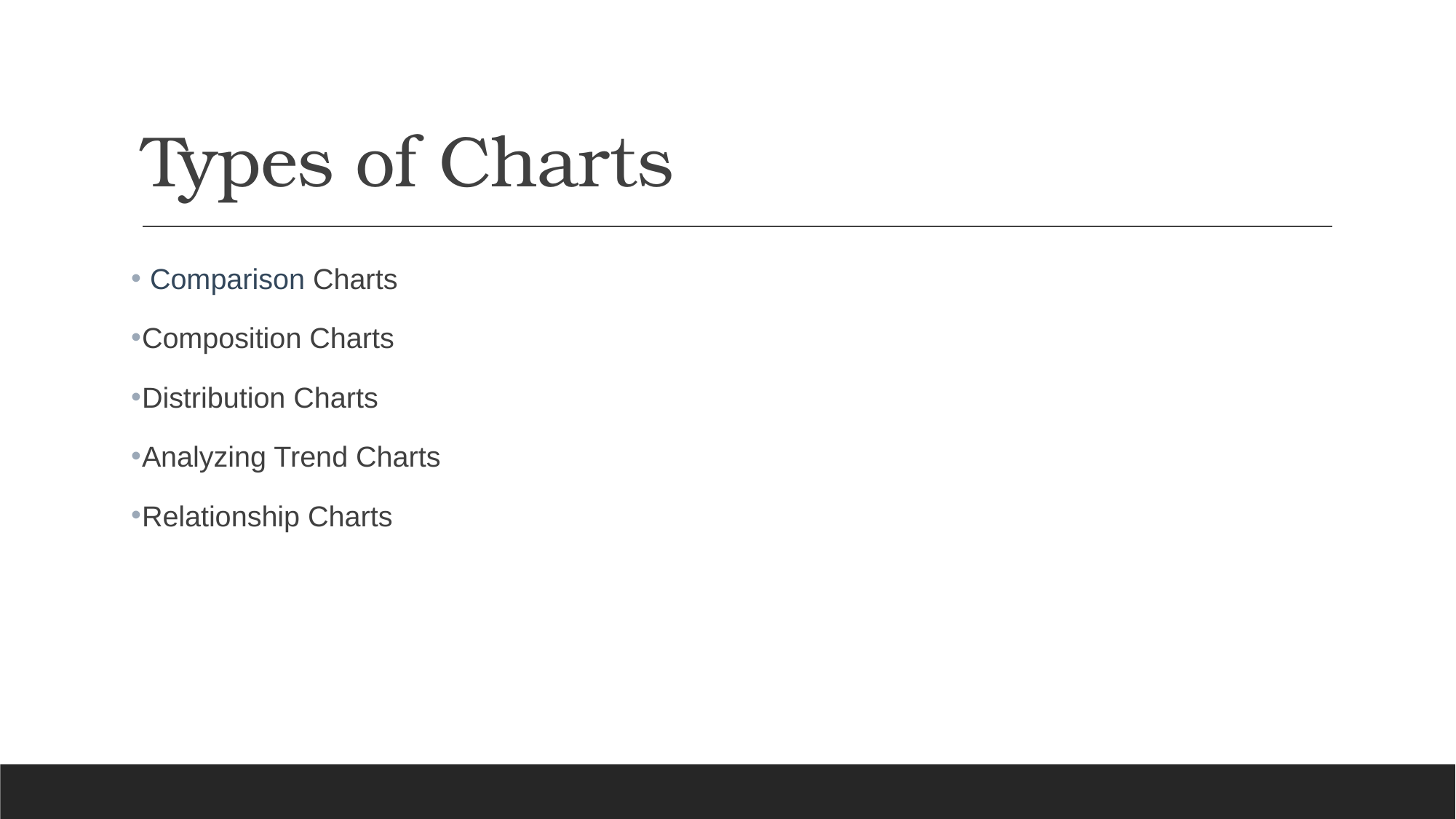

# Types of Charts
 Comparison Charts
Composition Charts
Distribution Charts
Analyzing Trend Charts
Relationship Charts